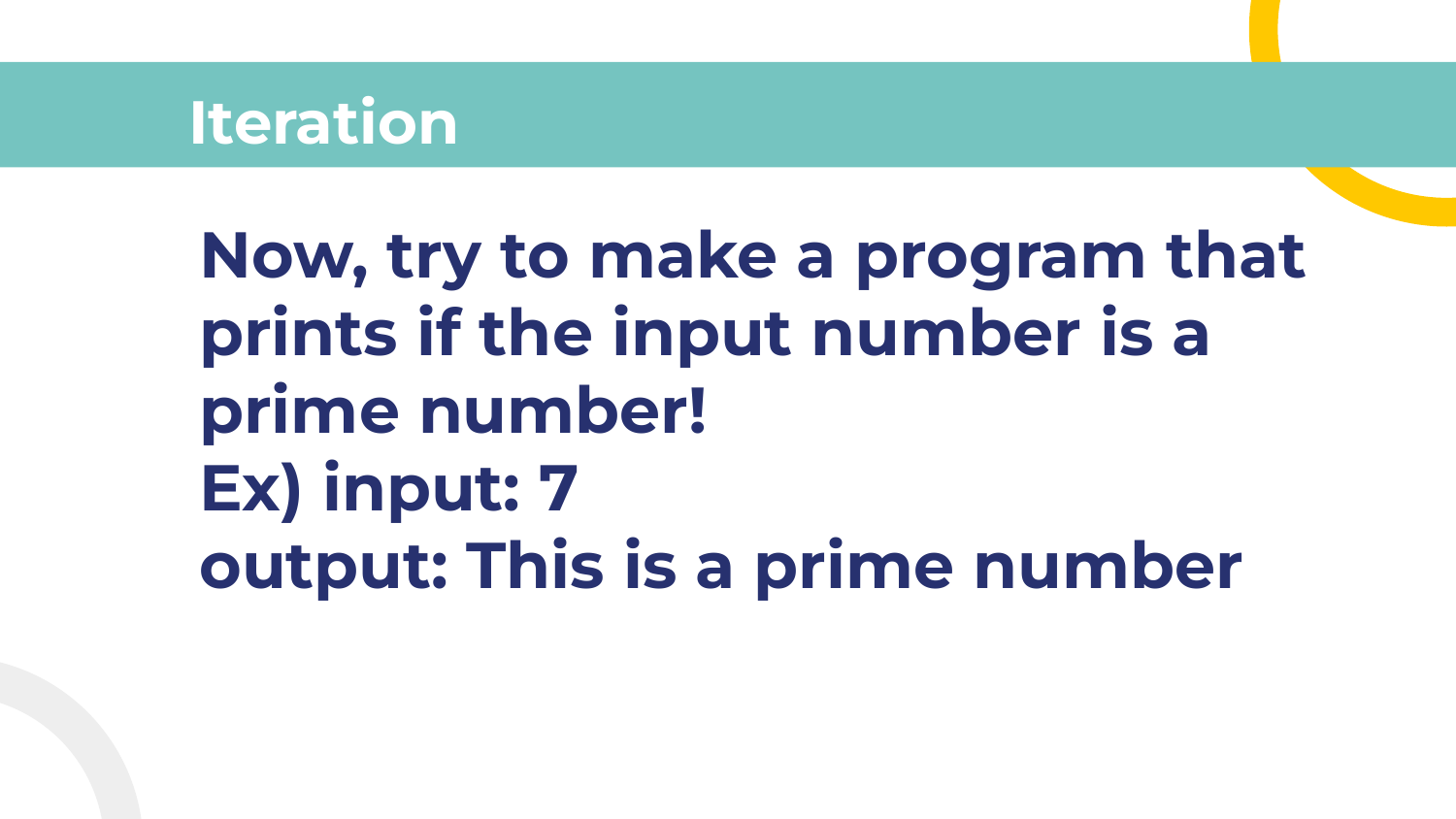

# Iteration
Now, try to make a program that prints if the input number is a prime number!
Ex) input: 7
output: This is a prime number